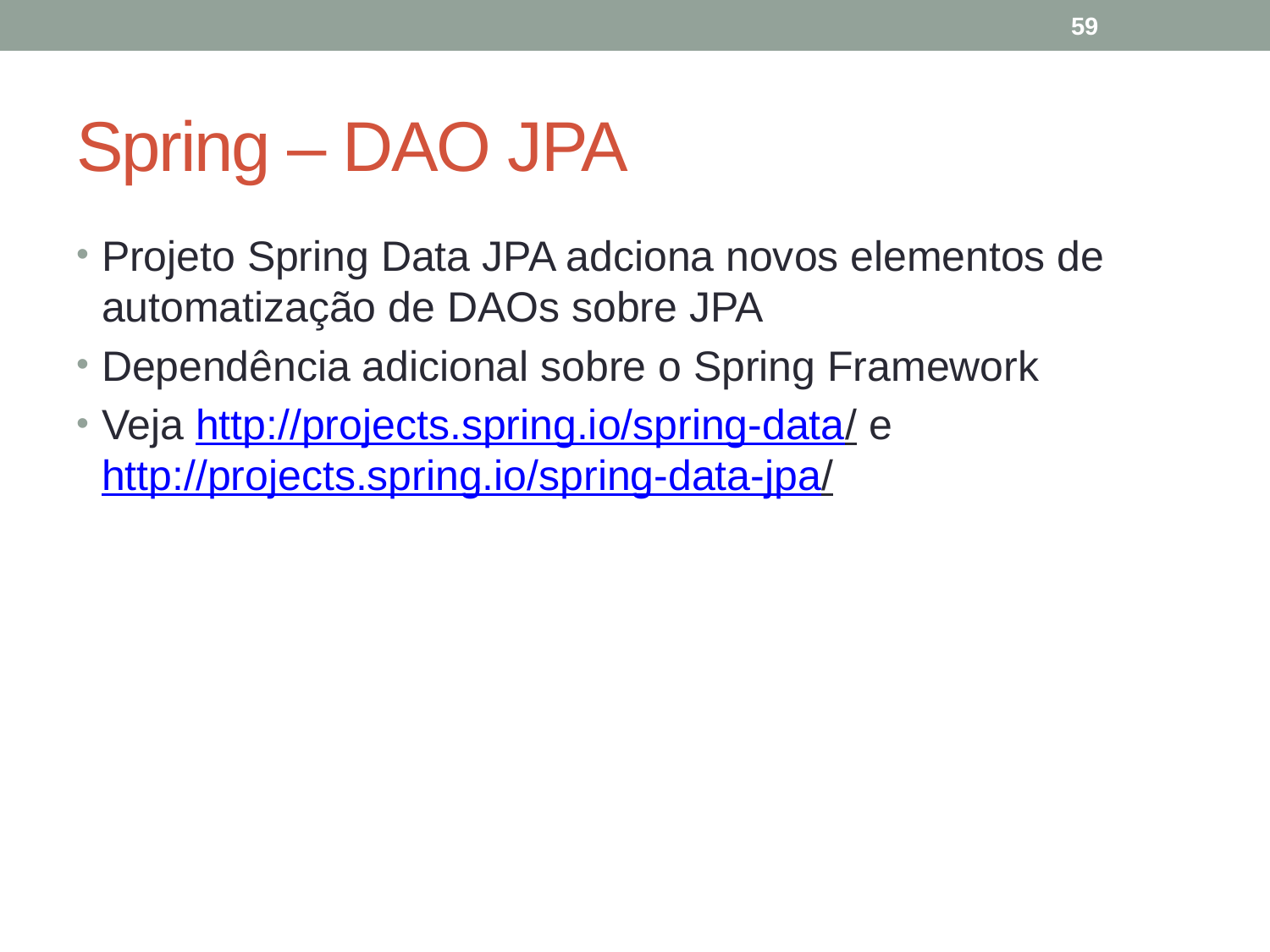

59
# Spring – DAO JPA
Projeto Spring Data JPA adciona novos elementos de automatização de DAOs sobre JPA
Dependência adicional sobre o Spring Framework
Veja http://projects.spring.io/spring-data/ e http://projects.spring.io/spring-data-jpa/